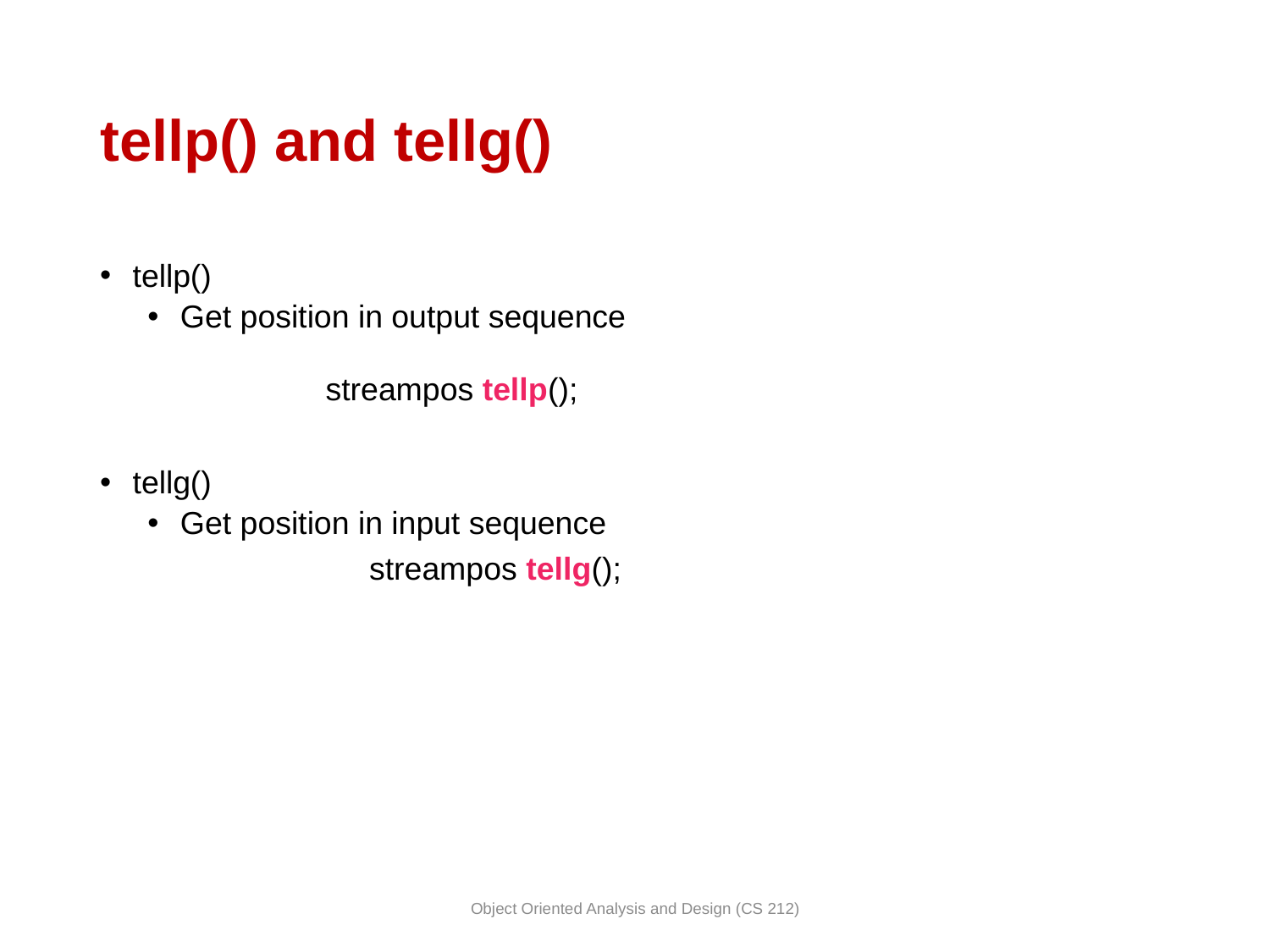

# tellp() and tellg()
 tellp()
 Get position in output sequence

 tellg()
 Get position in input sequence
streampos tellp();
streampos tellg();
Object Oriented Analysis and Design (CS 212)